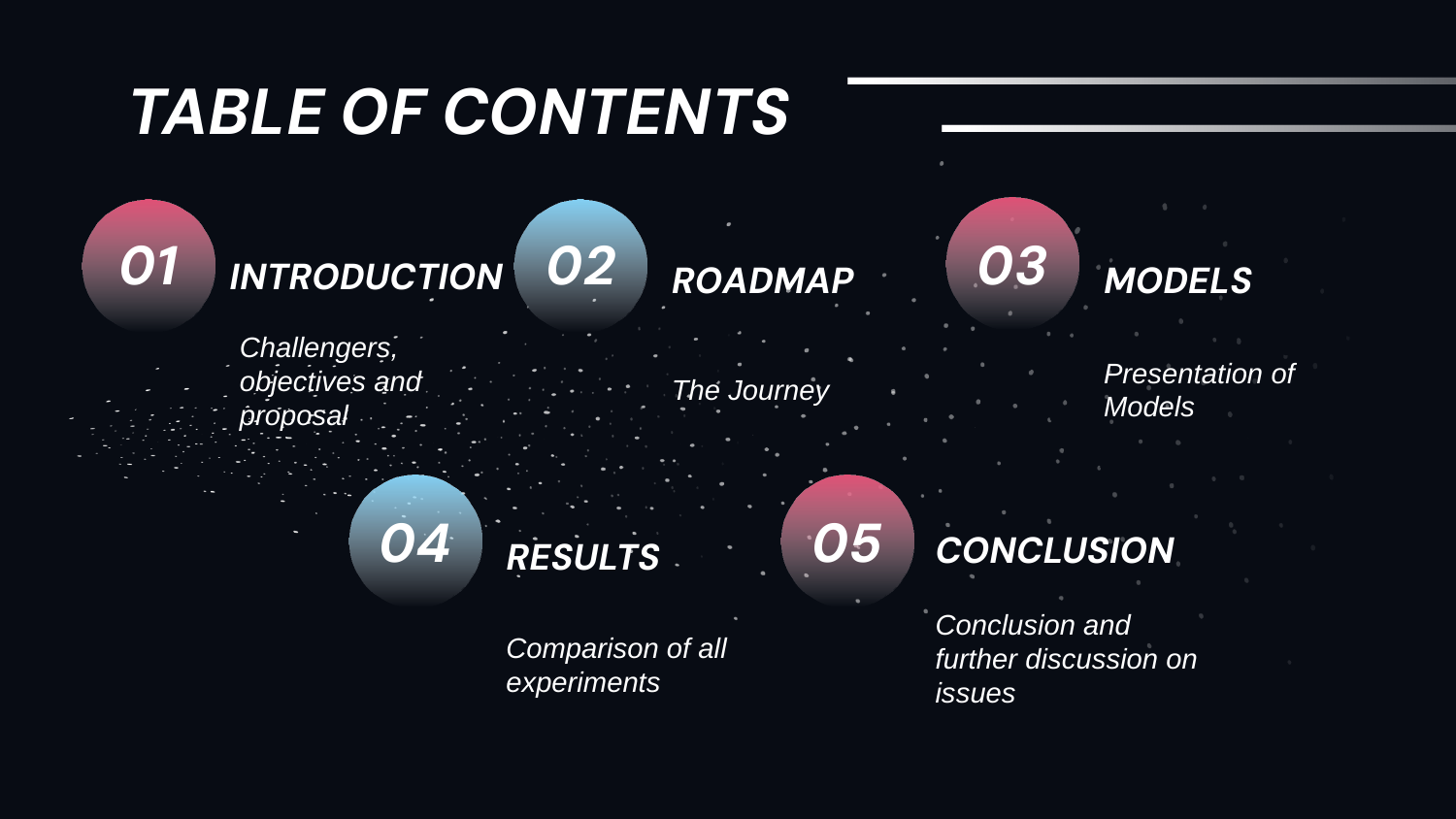

TABLE OF CONTENTS

01
02
03
# INTRODUCTION
ROADMAP
MODELS
Challengers, objectives and proposal
The Journey
Presentation of Models

04
05
CONCLUSION
RESULTS
Conclusion and further discussion on issues
Comparison of all experiments